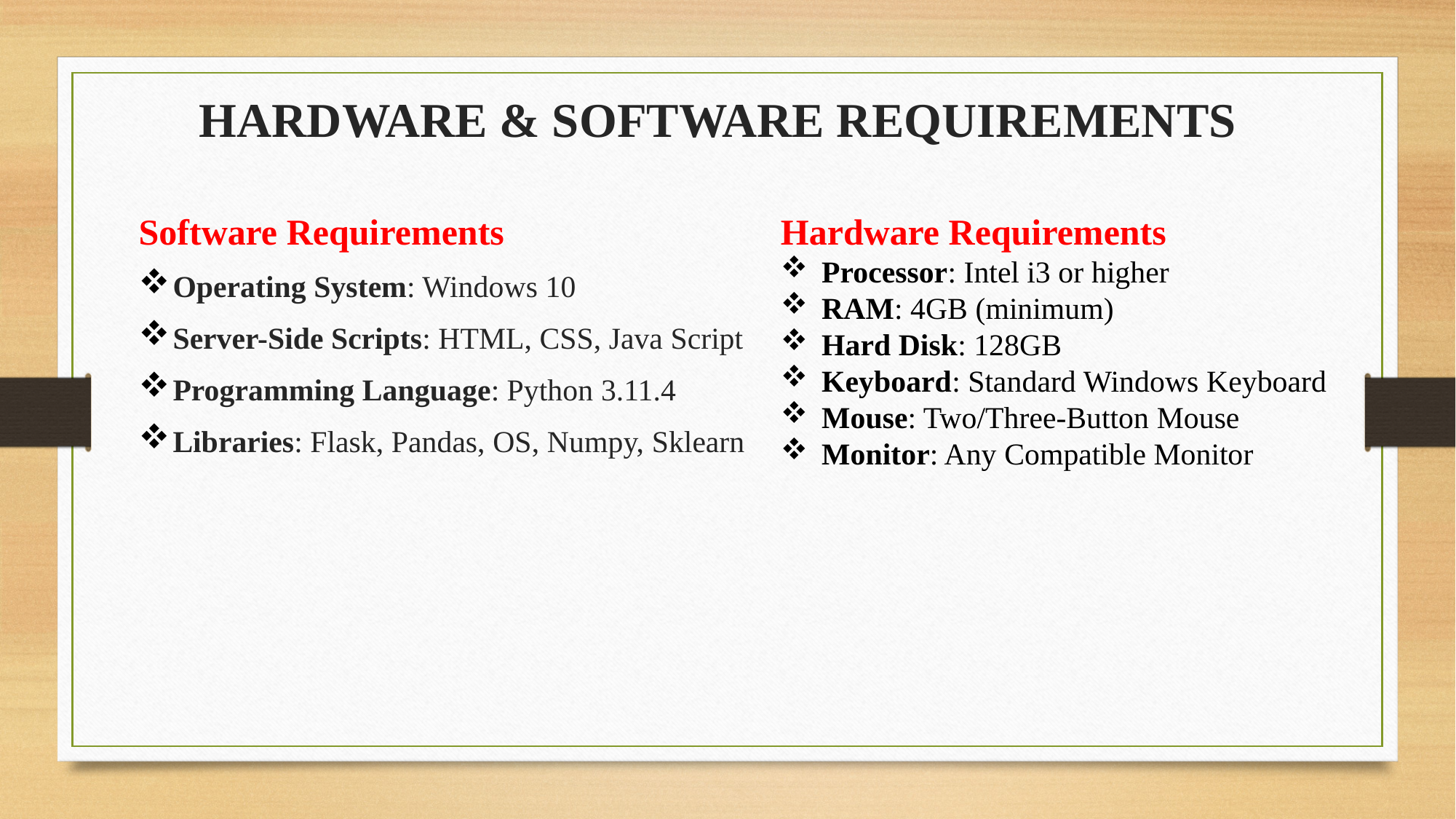

HARDWARE & SOFTWARE REQUIREMENTS
Software Requirements
Operating System: Windows 10
Server-Side Scripts: HTML, CSS, Java Script
Programming Language: Python 3.11.4
Libraries: Flask, Pandas, OS, Numpy, Sklearn

Hardware Requirements
Processor: Intel i3 or higher
RAM: 4GB (minimum)
Hard Disk: 128GB
Keyboard: Standard Windows Keyboard
Mouse: Two/Three-Button Mouse
Monitor: Any Compatible Monitor